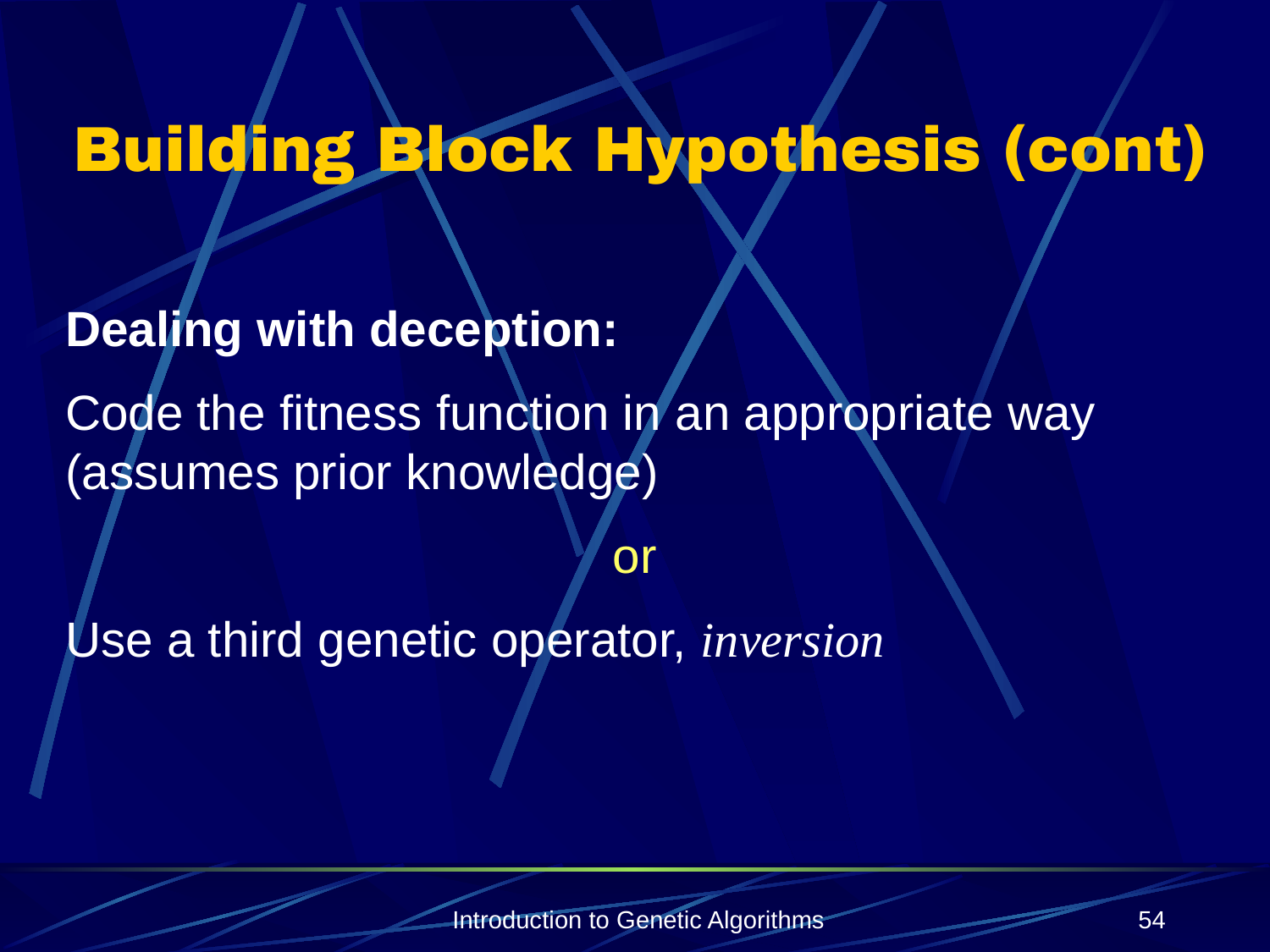

# Building Block Hypothesis (cont)
Dealing with deception:
Code the fitness function in an appropriate way (assumes prior knowledge)
or
Use a third genetic operator, inversion

Introduction to Genetic Algorithms
54